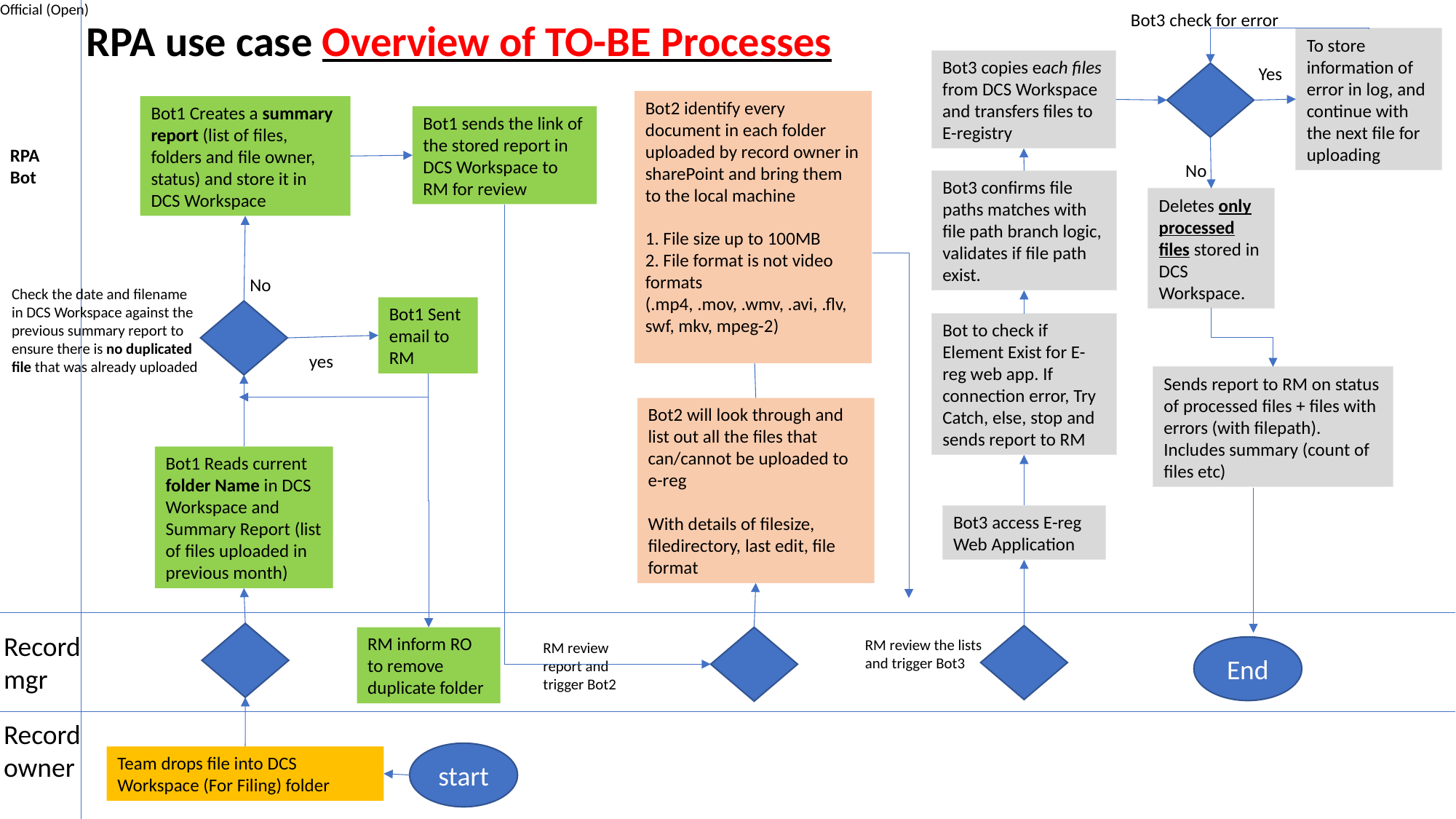

Bot3 check for error
RPA use case Overview of TO-BE Processes
To store information of error in log, and continue with the next file for uploading
Bot3 copies each files from DCS Workspace and transfers files to E-registry
Yes

Bot2 identify every document in each folder uploaded by record owner in sharePoint and bring them to the local machine

1. File size up to 100MB
2. File format is not video formats (.mp4, .mov, .wmv, .avi, .flv, swf, mkv, mpeg-2)

Bot1 Creates a summary report (list of files, folders and file owner, status) and store it in DCS Workspace
Bot1 sends the link of the stored report in DCS Workspace to RM for review
RPA Bot
No
Bot3 confirms file paths matches with file path branch logic, validates if file path exist.
Deletes only processed files stored in DCS Workspace.
No
Check the date and filename in DCS Workspace against the previous summary report to ensure there is no duplicated file that was already uploaded
Bot1 Sent email to RM

Bot to check if Element Exist for E-reg web app. If connection error, Try Catch, else, stop and sends report to RM
yes
Sends report to RM on status of processed files + files with errors (with filepath). Includes summary (count of files etc)
Bot2 will look through and list out all the files that can/cannot be uploaded to e-reg

With details of filesize, filedirectory, last edit, file format
Bot1 Reads current folder Name in DCS Workspace and Summary Report (list of files uploaded in previous month)
Bot3 access E-reg Web Application
Record
mgr

RM inform RO to remove duplicate folder

RM review the lists and trigger Bot3
RM review report and trigger Bot2
End
Record
owner
start
Team drops file into DCS Workspace (For Filing) folder